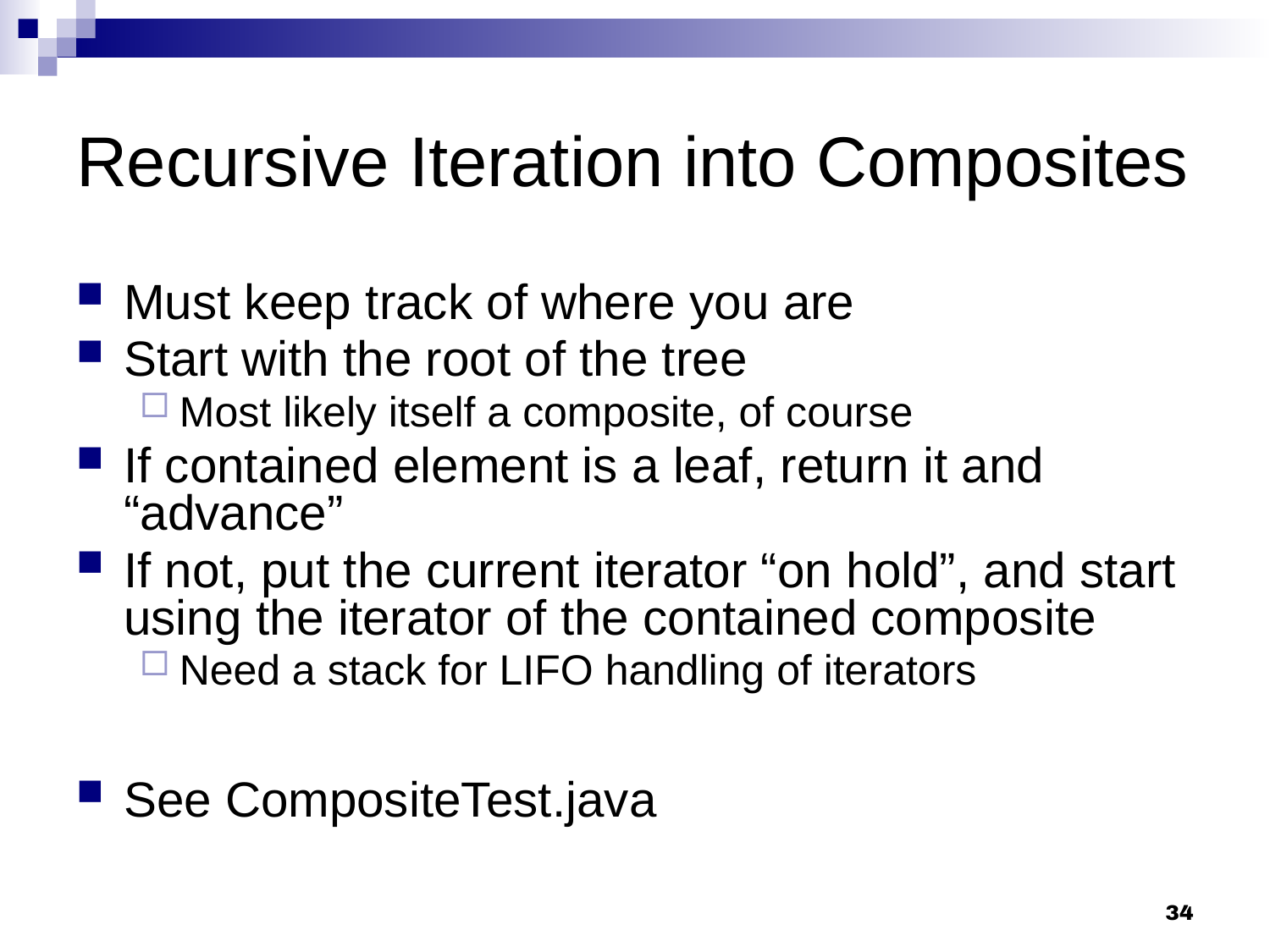

# Recursive Iteration into Composites
Must keep track of where you are
Start with the root of the tree
Most likely itself a composite, of course
If contained element is a leaf, return it and “advance”
If not, put the current iterator “on hold”, and start using the iterator of the contained composite
Need a stack for LIFO handling of iterators

See CompositeTest.java
34